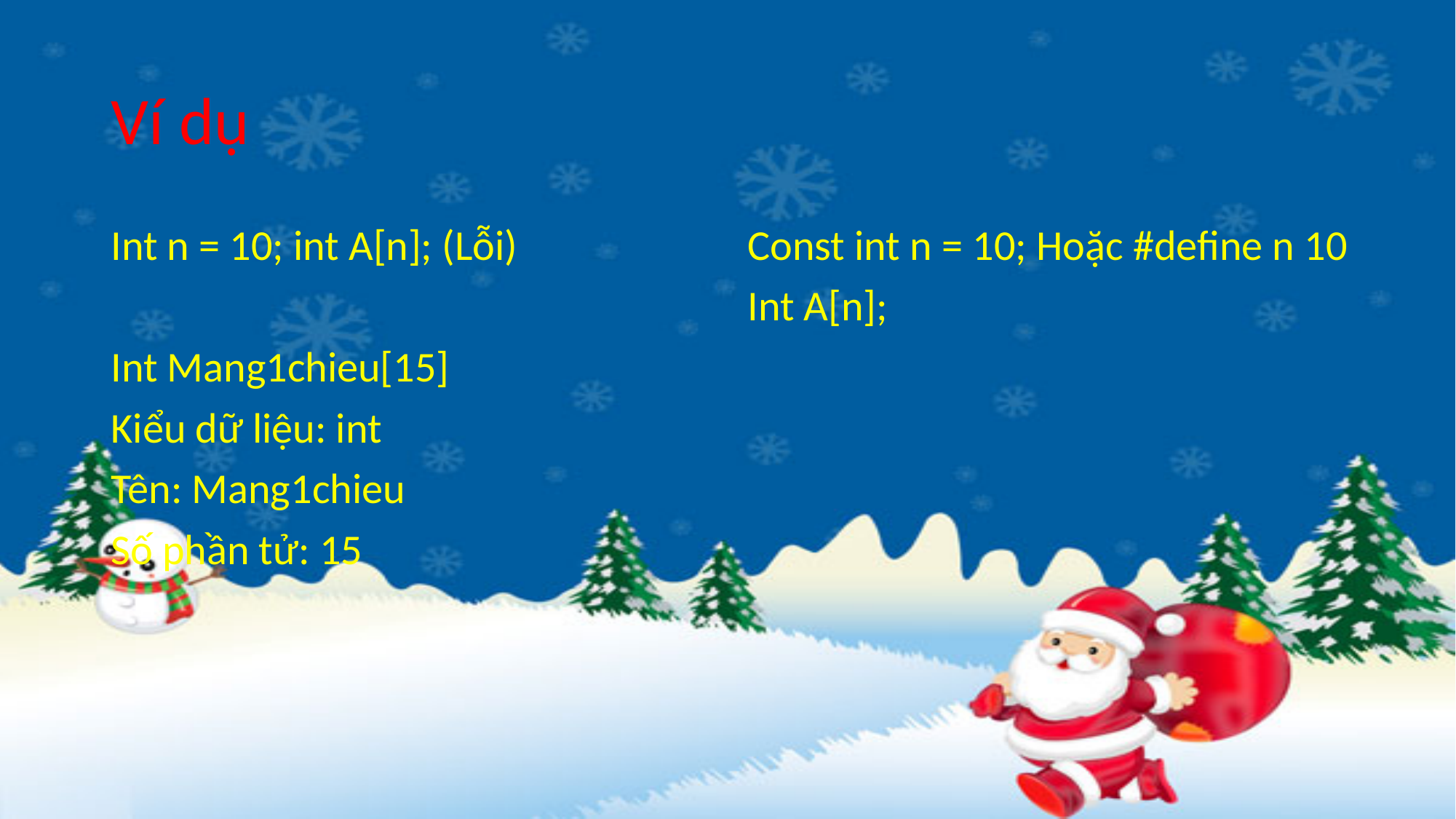

# Ví dụ
Int n = 10; int A[n]; (Lỗi)

Int Mang1chieu[15]
Kiểu dữ liệu: int
Tên: Mang1chieu
Số phần tử: 15

Const int n = 10; Hoặc #define n 10
Int A[n];